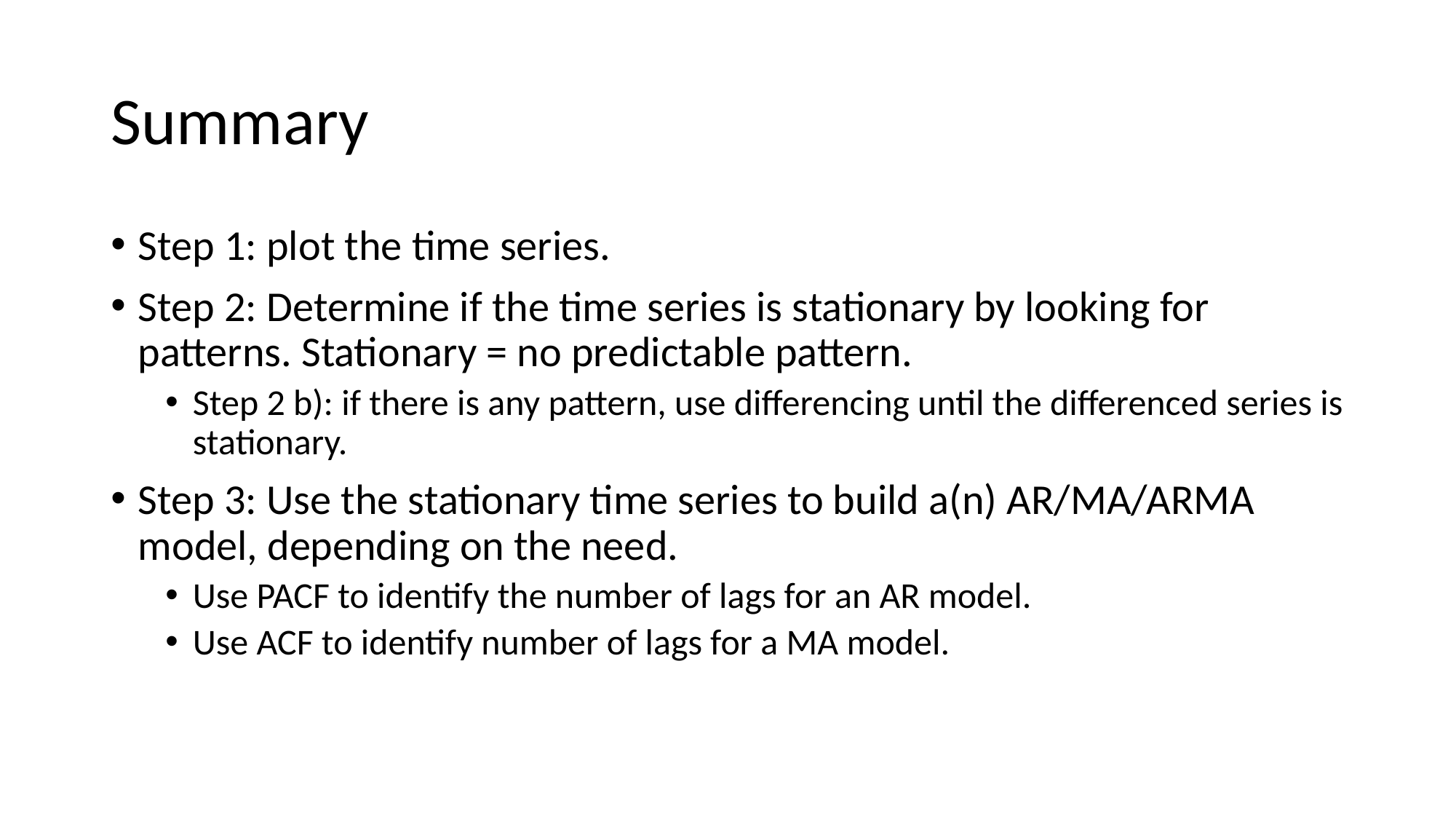

# Summary
Step 1: plot the time series.
Step 2: Determine if the time series is stationary by looking for patterns. Stationary = no predictable pattern.
Step 2 b): if there is any pattern, use differencing until the differenced series is stationary.
Step 3: Use the stationary time series to build a(n) AR/MA/ARMA model, depending on the need.
Use PACF to identify the number of lags for an AR model.
Use ACF to identify number of lags for a MA model.